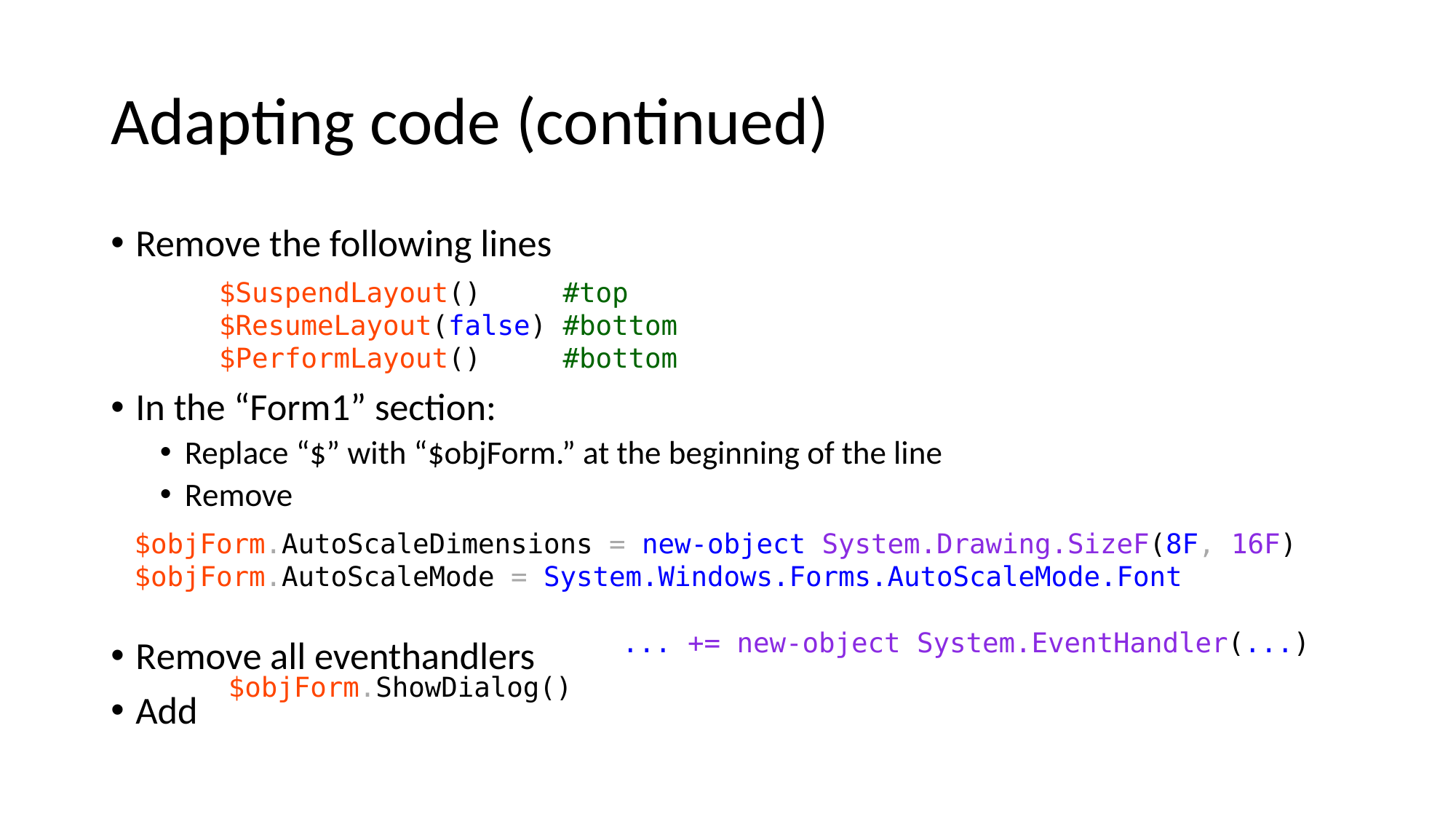

# Adapting code (continued)
Remove the following lines

In the “Form1” section:
Replace “$” with “$objForm.” at the beginning of the line
Remove

Remove all eventhandlers
Add
$SuspendLayout()     #top
$ResumeLayout(false) #bottom
$PerformLayout()     #bottom
$objForm.AutoScaleDimensions = new-object System.Drawing.SizeF(8F, 16F)
$objForm.AutoScaleMode = System.Windows.Forms.AutoScaleMode.Font

 ... += new-object System.EventHandler(...)
 $objForm.ShowDialog()